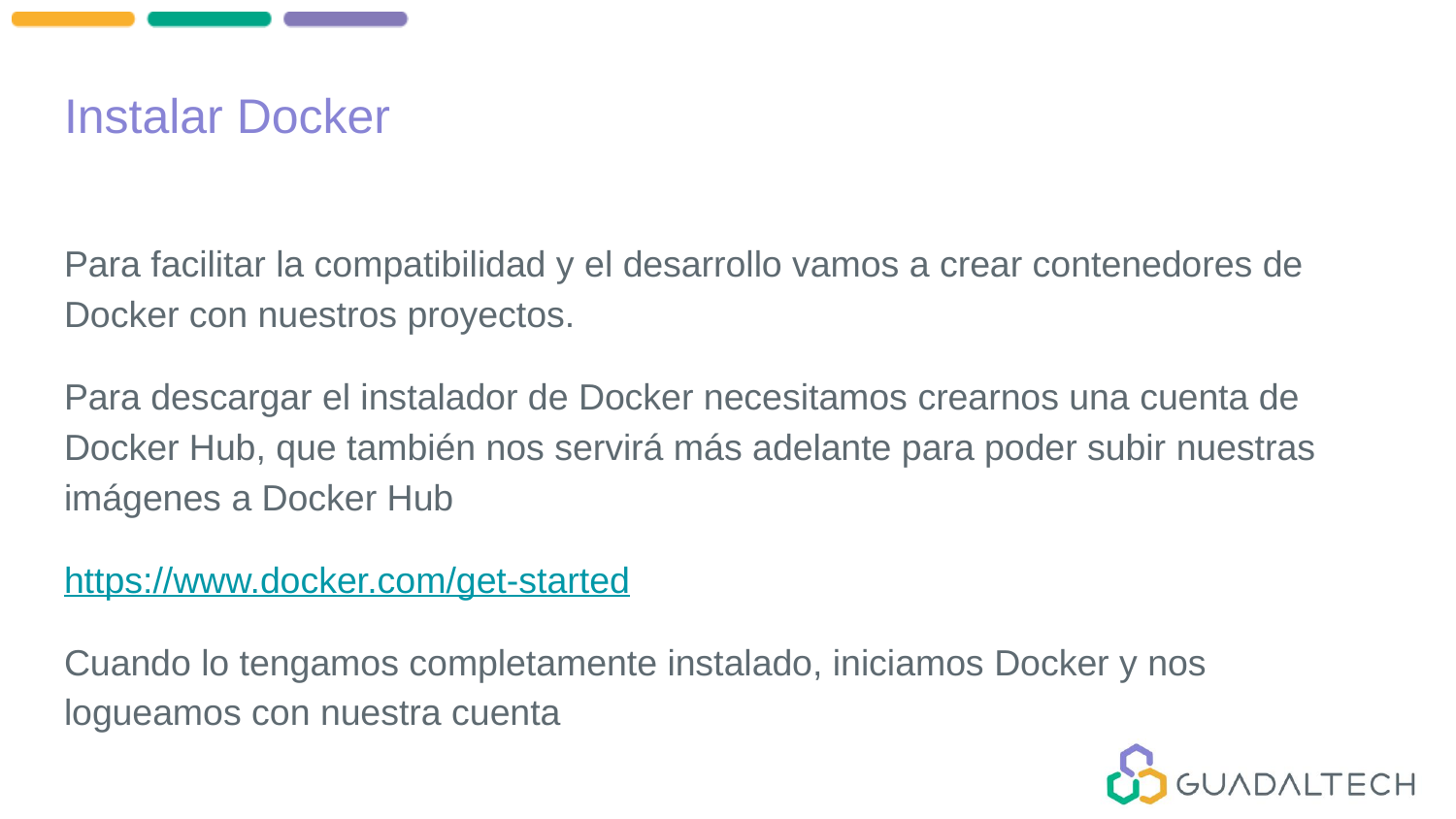

# Instalar Docker
Para facilitar la compatibilidad y el desarrollo vamos a crear contenedores de Docker con nuestros proyectos.
Para descargar el instalador de Docker necesitamos crearnos una cuenta de Docker Hub, que también nos servirá más adelante para poder subir nuestras imágenes a Docker Hub
https://www.docker.com/get-started
Cuando lo tengamos completamente instalado, iniciamos Docker y nos logueamos con nuestra cuenta